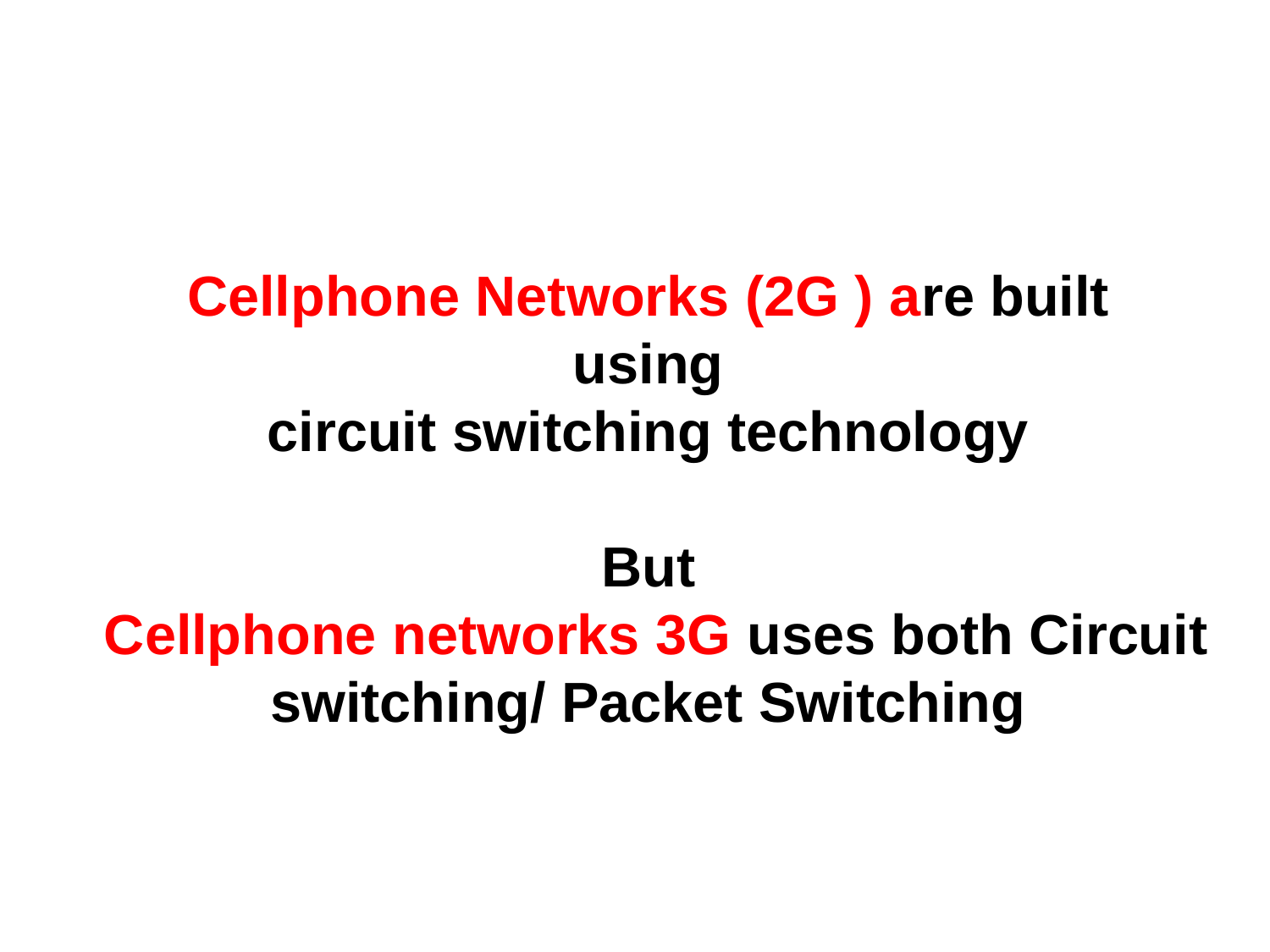

Cellphone Networks (2G ) are built
using
circuit switching technology

But
Cellphone networks 3G uses both Circuit switching/ Packet Switching